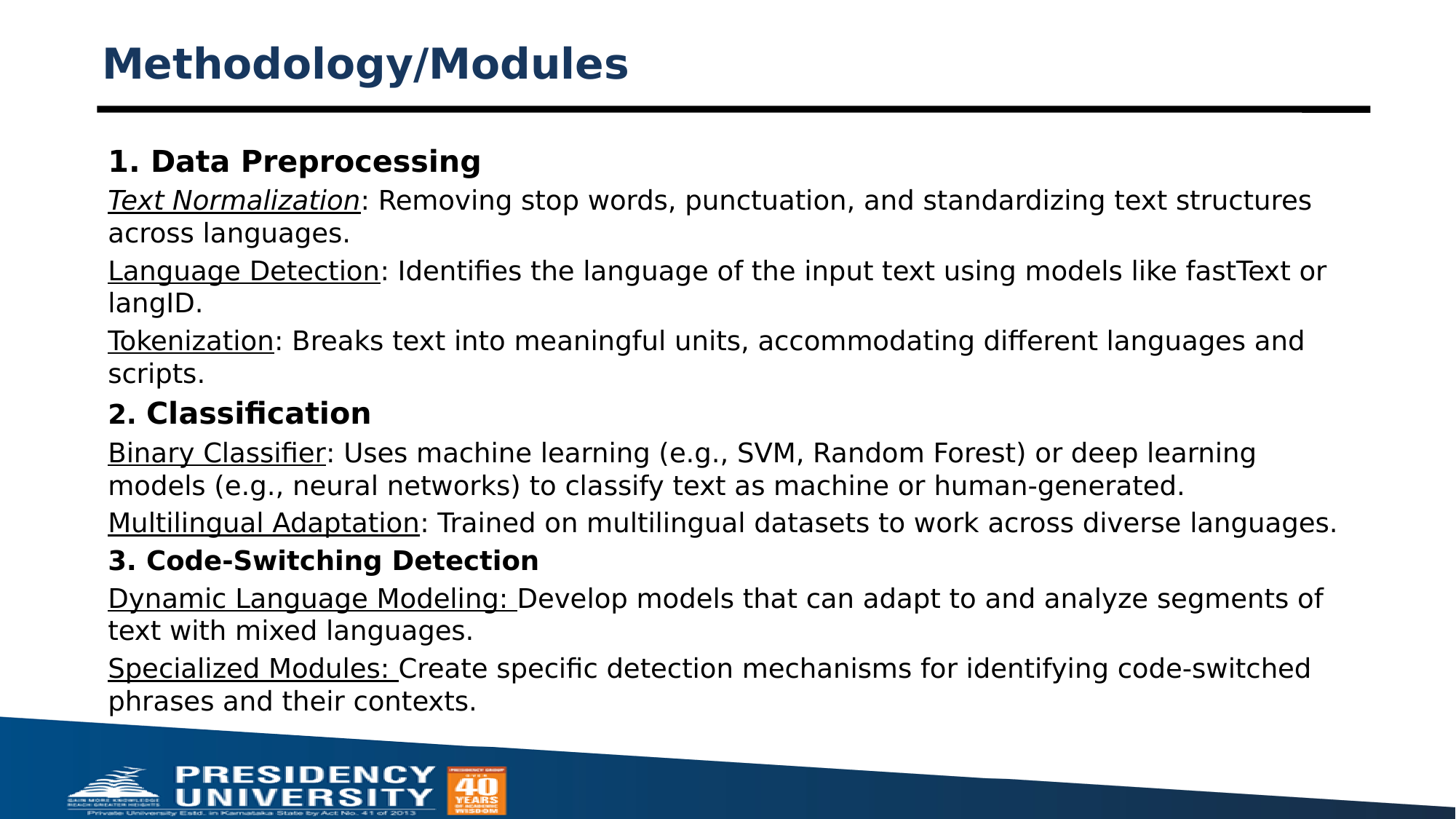

# Methodology/Modules
1. Data Preprocessing
Text Normalization: Removing stop words, punctuation, and standardizing text structures across languages.
Language Detection: Identifies the language of the input text using models like fastText or langID.
Tokenization: Breaks text into meaningful units, accommodating different languages and scripts.
2. Classification
Binary Classifier: Uses machine learning (e.g., SVM, Random Forest) or deep learning models (e.g., neural networks) to classify text as machine or human-generated.
Multilingual Adaptation: Trained on multilingual datasets to work across diverse languages.
3. Code-Switching Detection
Dynamic Language Modeling: Develop models that can adapt to and analyze segments of text with mixed languages.
Specialized Modules: Create specific detection mechanisms for identifying code-switched phrases and their contexts.